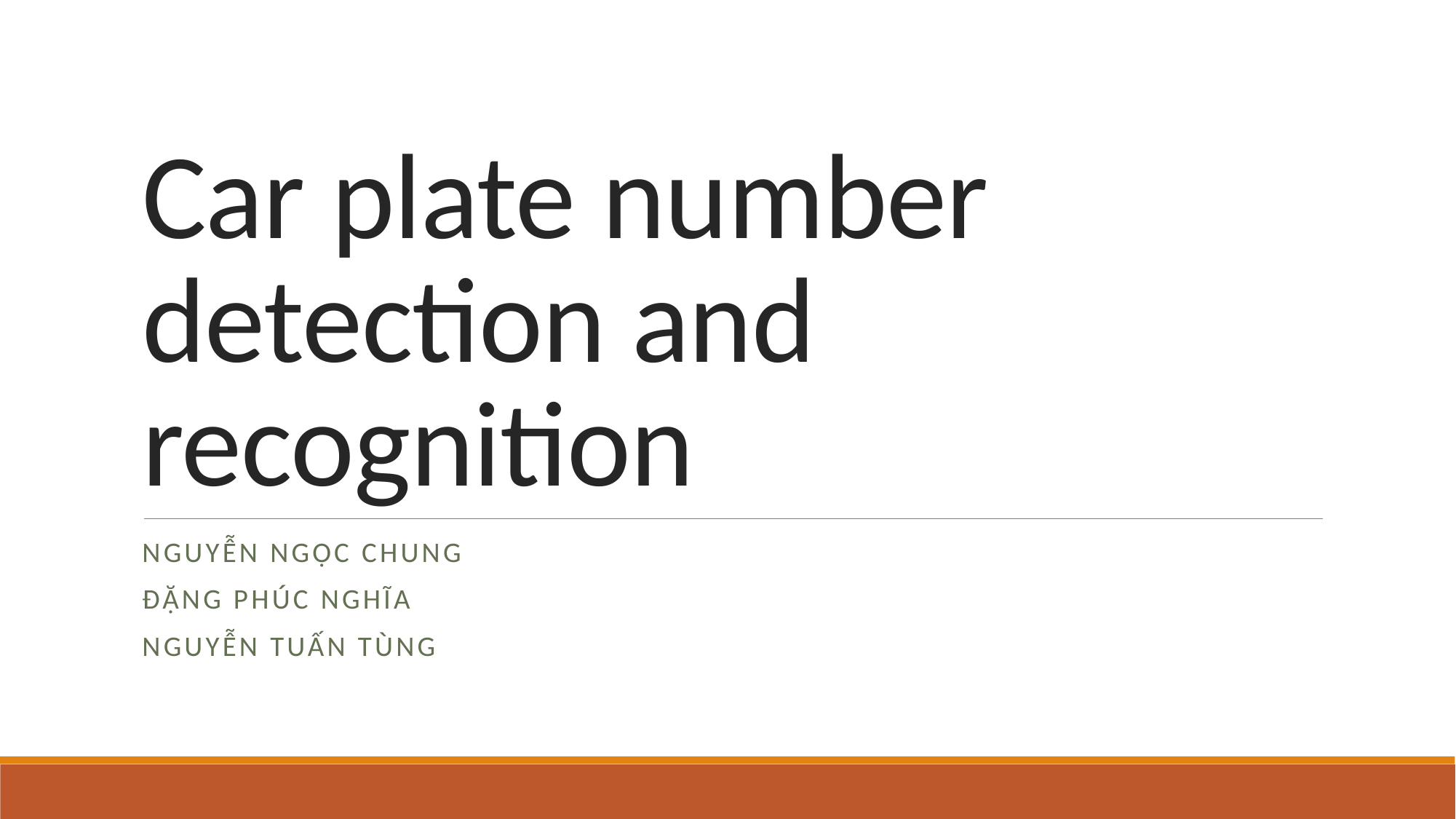

# Car plate number detection and recognition
Nguyễn Ngọc Chung
Đặng Phúc Nghĩa
Nguyễn tuấn Tùng